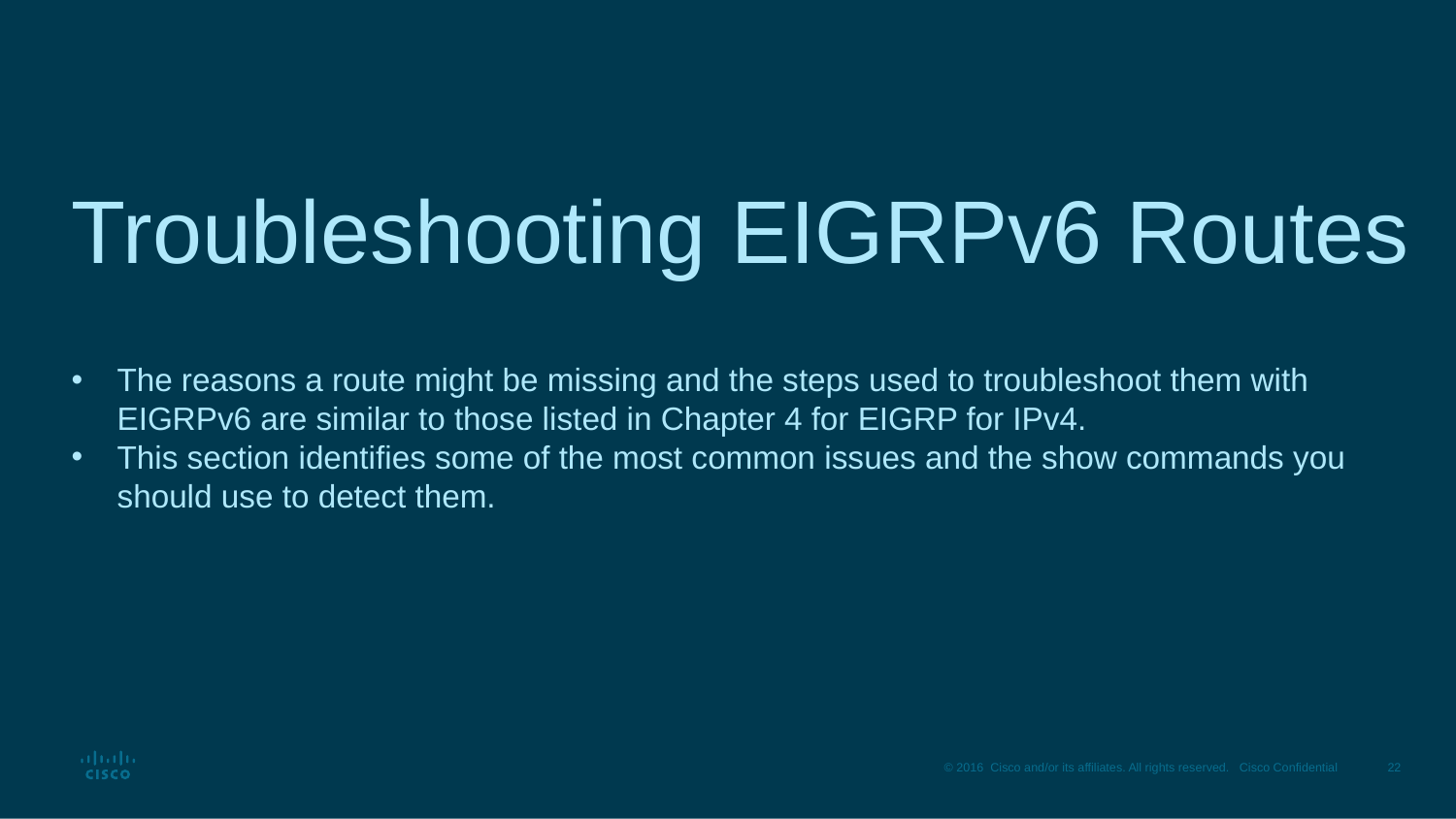

# Troubleshooting EIGRPv6 Routes
The reasons a route might be missing and the steps used to troubleshoot them with EIGRPv6 are similar to those listed in Chapter 4 for EIGRP for IPv4.
This section identifies some of the most common issues and the show commands you should use to detect them.